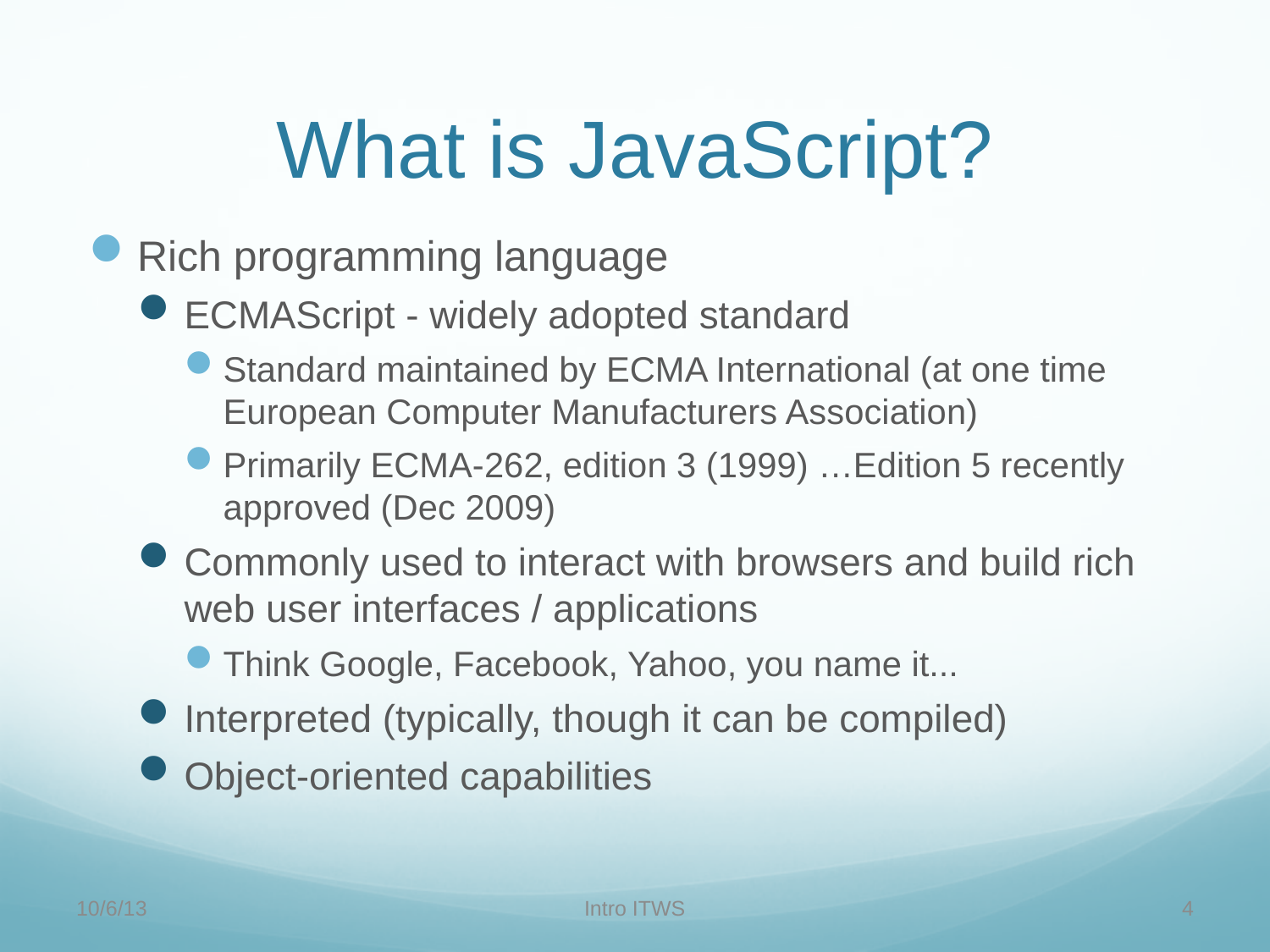

# What is JavaScript?
Rich programming language
ECMAScript - widely adopted standard
Standard maintained by ECMA International (at one time European Computer Manufacturers Association)
Primarily ECMA-262, edition 3 (1999) …Edition 5 recently approved (Dec 2009)
Commonly used to interact with browsers and build rich web user interfaces / applications
Think Google, Facebook, Yahoo, you name it...
Interpreted (typically, though it can be compiled)
Object-oriented capabilities

10/6/13
Intro ITWS
4